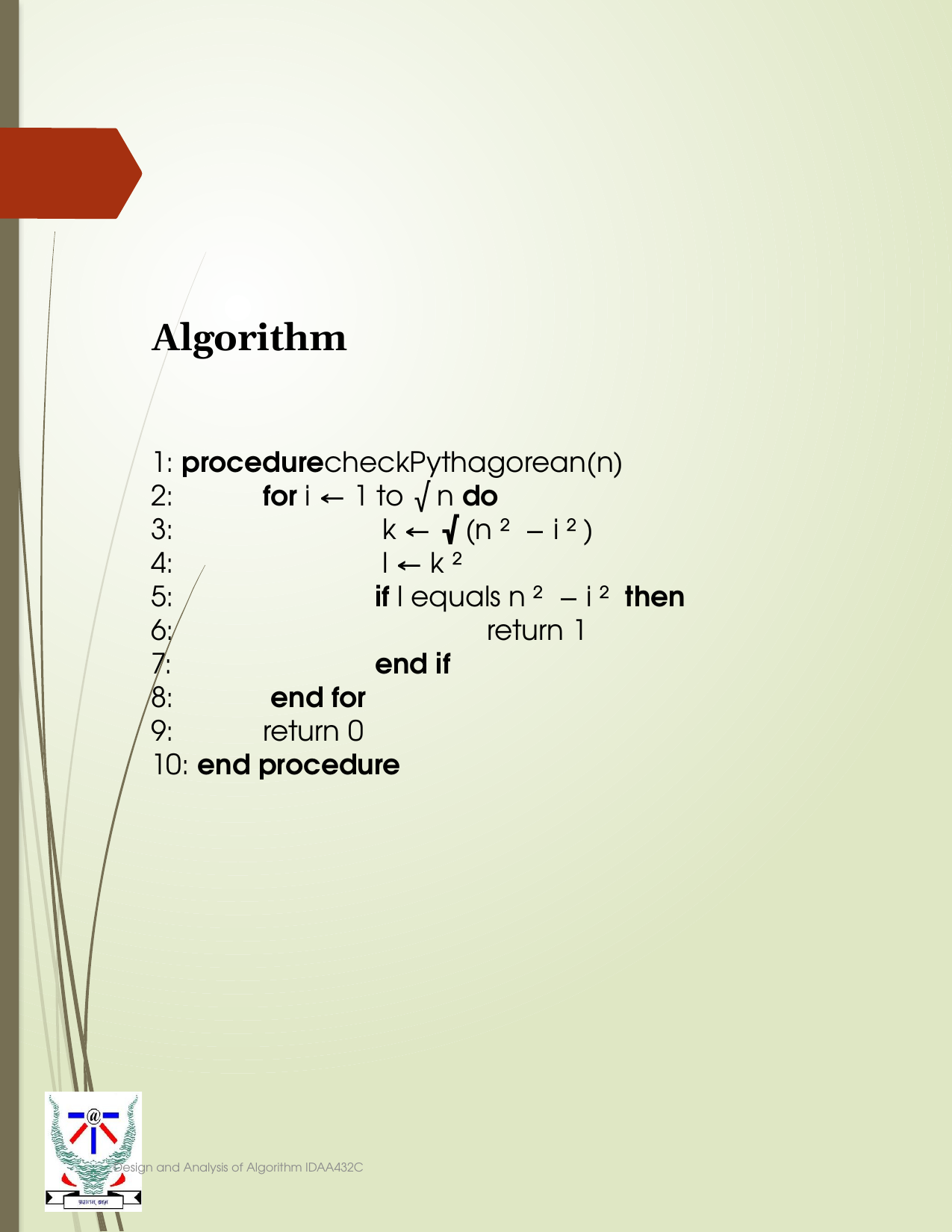

Algorithm
1: procedurecheckPythagorean(n)
2: 	for i ← 1 to √ n do
3:		 k ← √ (n ²  − i ² )
4:		 l ← k ²
5: 		if l equals n ²  − i ²  then
6: 			return 1
7: 		end if
8:	 end for
9: 	return 0
10: end procedure

Design and Analysis of Algorithm IDAA432C